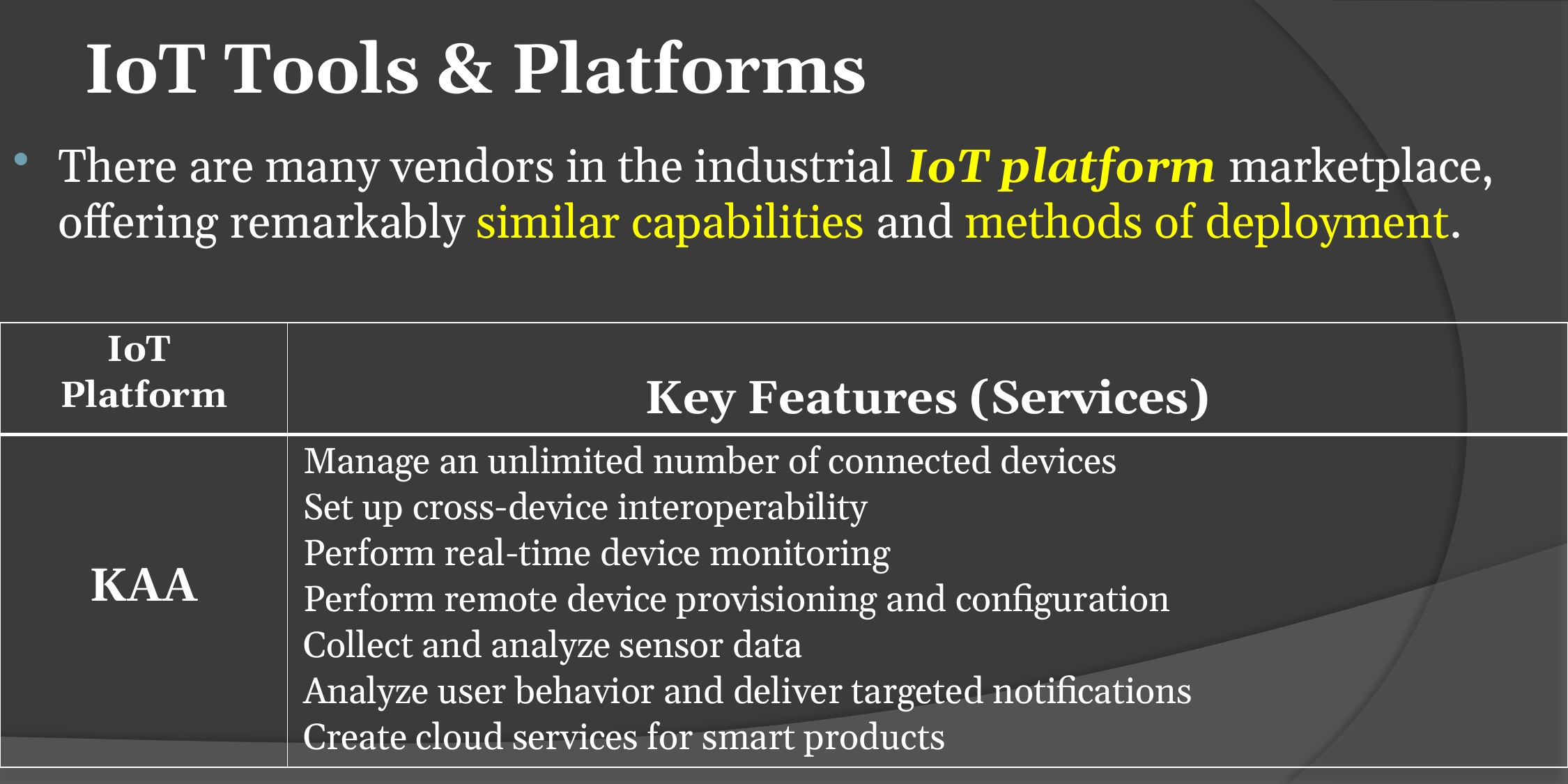

# IoT Tools & Platforms
There are many vendors in the industrial IoT platform marketplace, offering remarkably similar capabilities and methods of deployment.
| IoT Platform | Key Features (Services) |
| --- | --- |
| KAA | Manage an unlimited number of connected devices Set up cross-device interoperability Perform real-time device monitoring Perform remote device provisioning and configuration Collect and analyze sensor data Analyze user behavior and deliver targeted notifications Create cloud services for smart products |